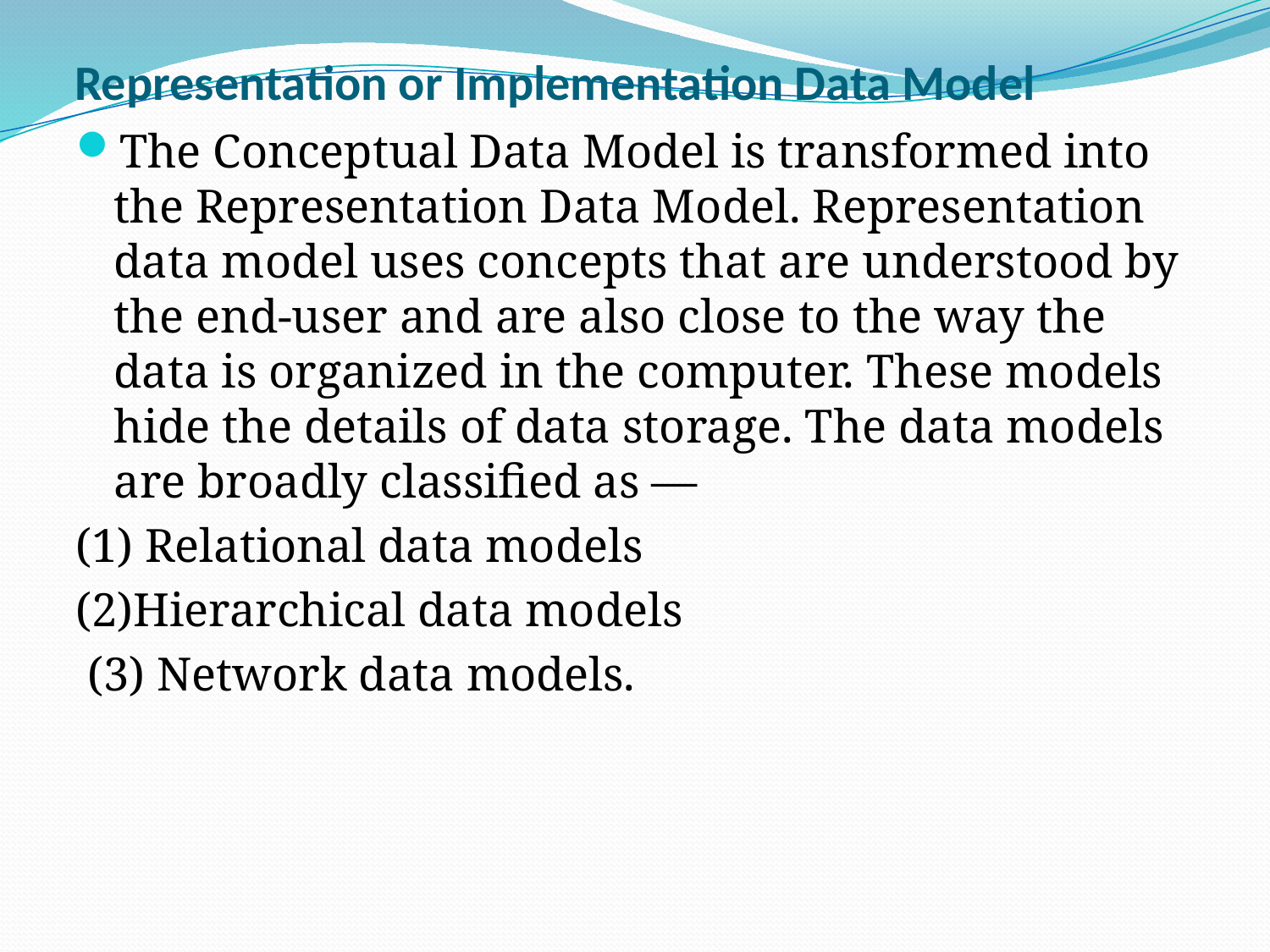

# Representation or Implementation Data Model
The Conceptual Data Model is transformed into the Representation Data Model. Representation data model uses concepts that are understood by the end-user and are also close to the way the data is organized in the computer. These models hide the details of data storage. The data models are broadly classified as —
(1) Relational data models
(2)Hierarchical data models
 (3) Network data models.